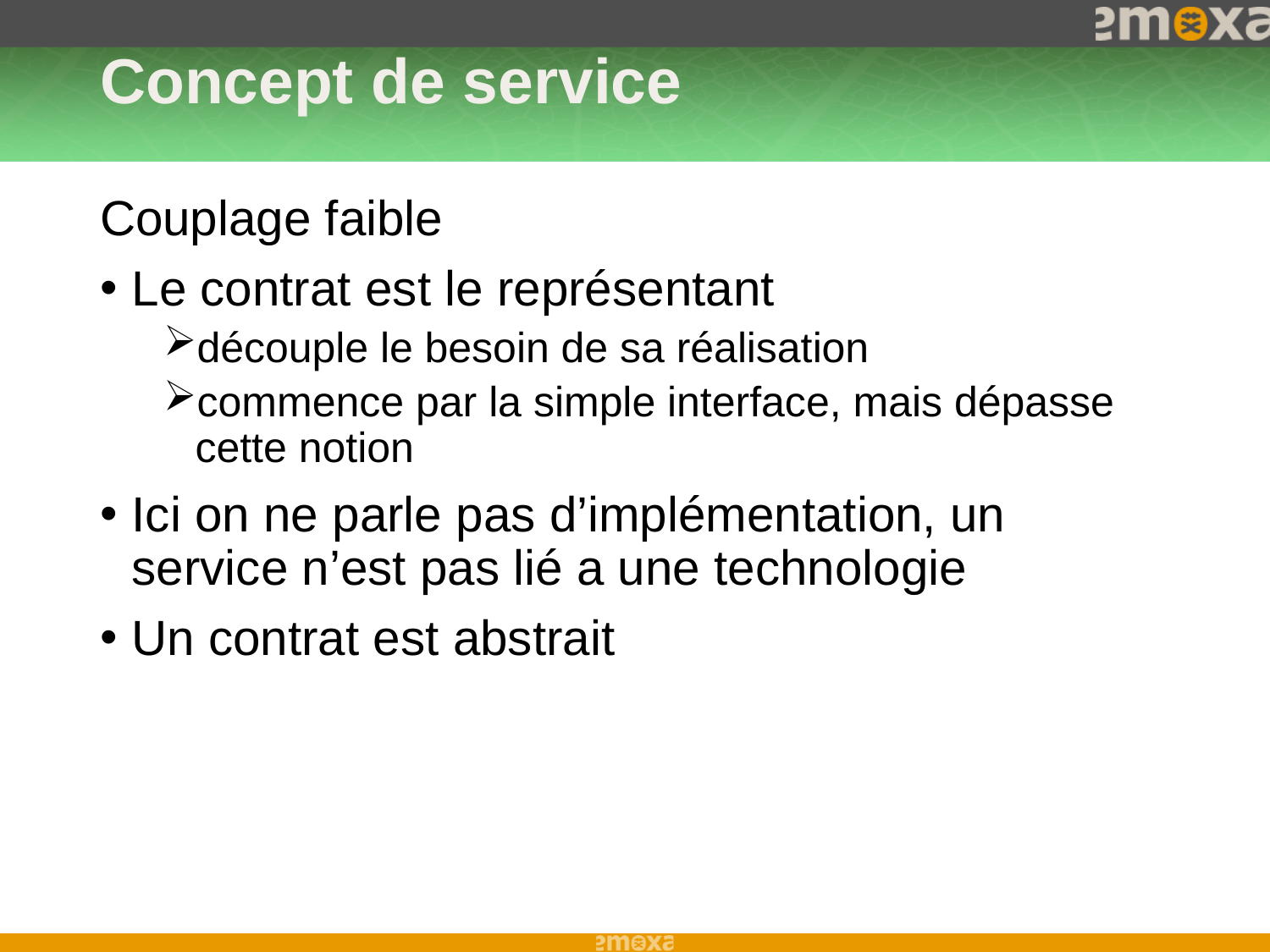

# Concept de service
Couplage faible
Le contrat est le représentant
découple le besoin de sa réalisation
commence par la simple interface, mais dépasse cette notion
Ici on ne parle pas d’implémentation, un service n’est pas lié a une technologie
Un contrat est abstrait